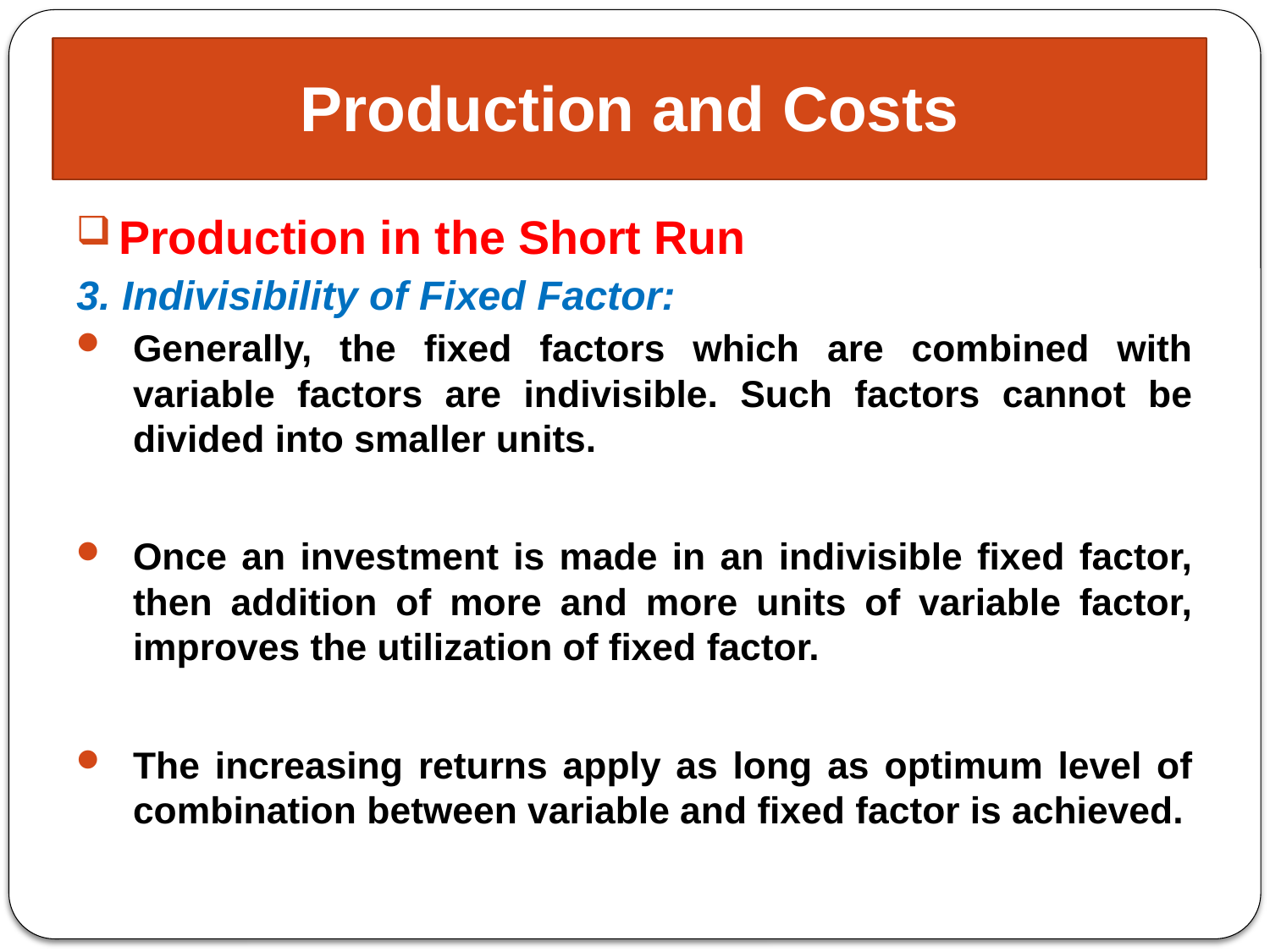

# Production and Costs
Production in the Short Run
3. Indivisibility of Fixed Factor:
Generally, the fixed factors which are combined with variable factors are indivisible. Such factors cannot be divided into smaller units.

Once an investment is made in an indivisible fixed factor, then addition of more and more units of variable factor, improves the utilization of fixed factor.

The increasing returns apply as long as optimum level of combination between variable and fixed factor is achieved.